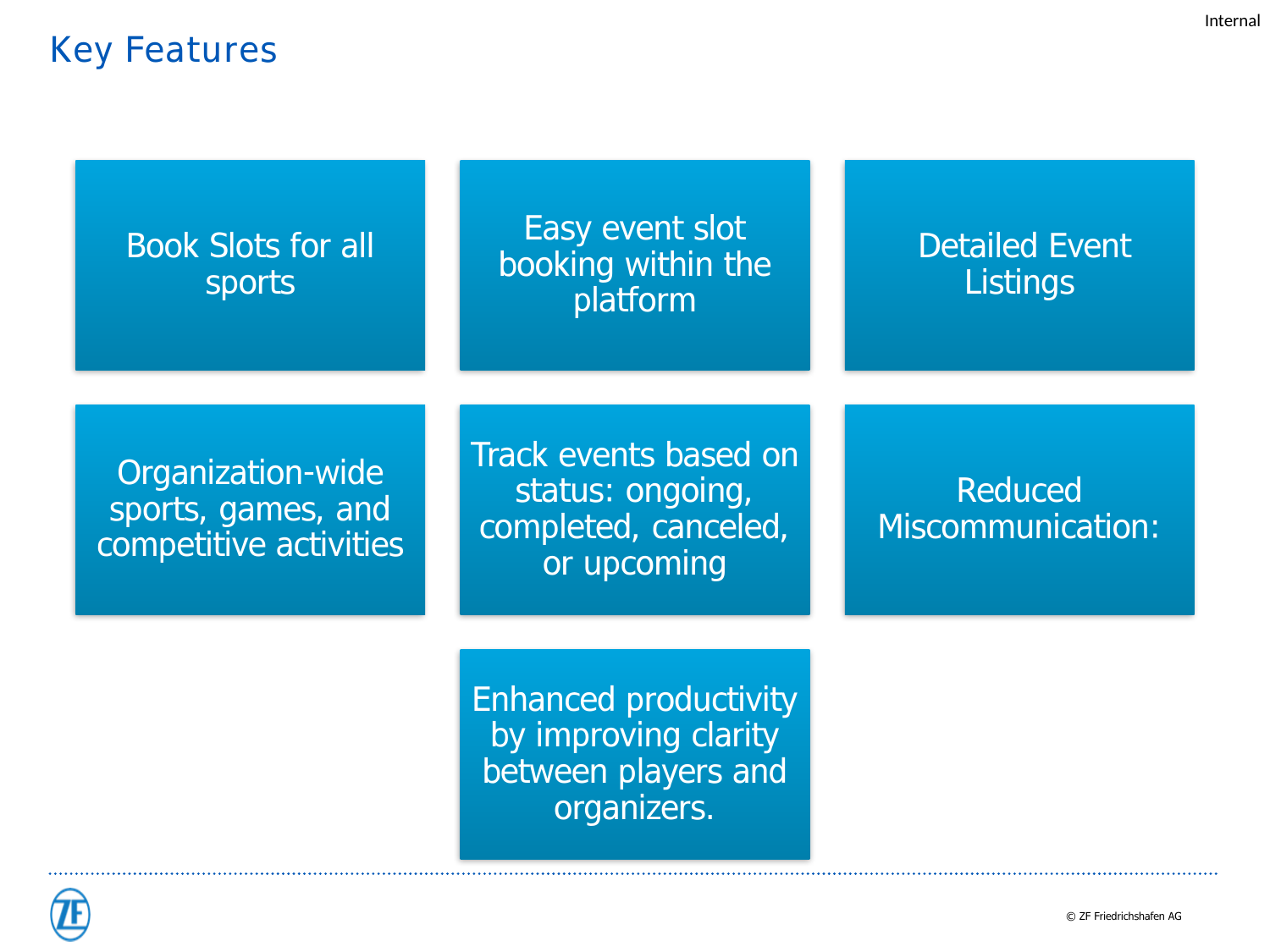

# Key Features
Book Slots for all sports
Easy event slot booking within the platform
 Detailed Event Listings
Organization-wide sports, games, and competitive activities
Track events based on status: ongoing, completed, canceled, or upcoming
Reduced Miscommunication:
Enhanced productivity by improving clarity between players and organizers.